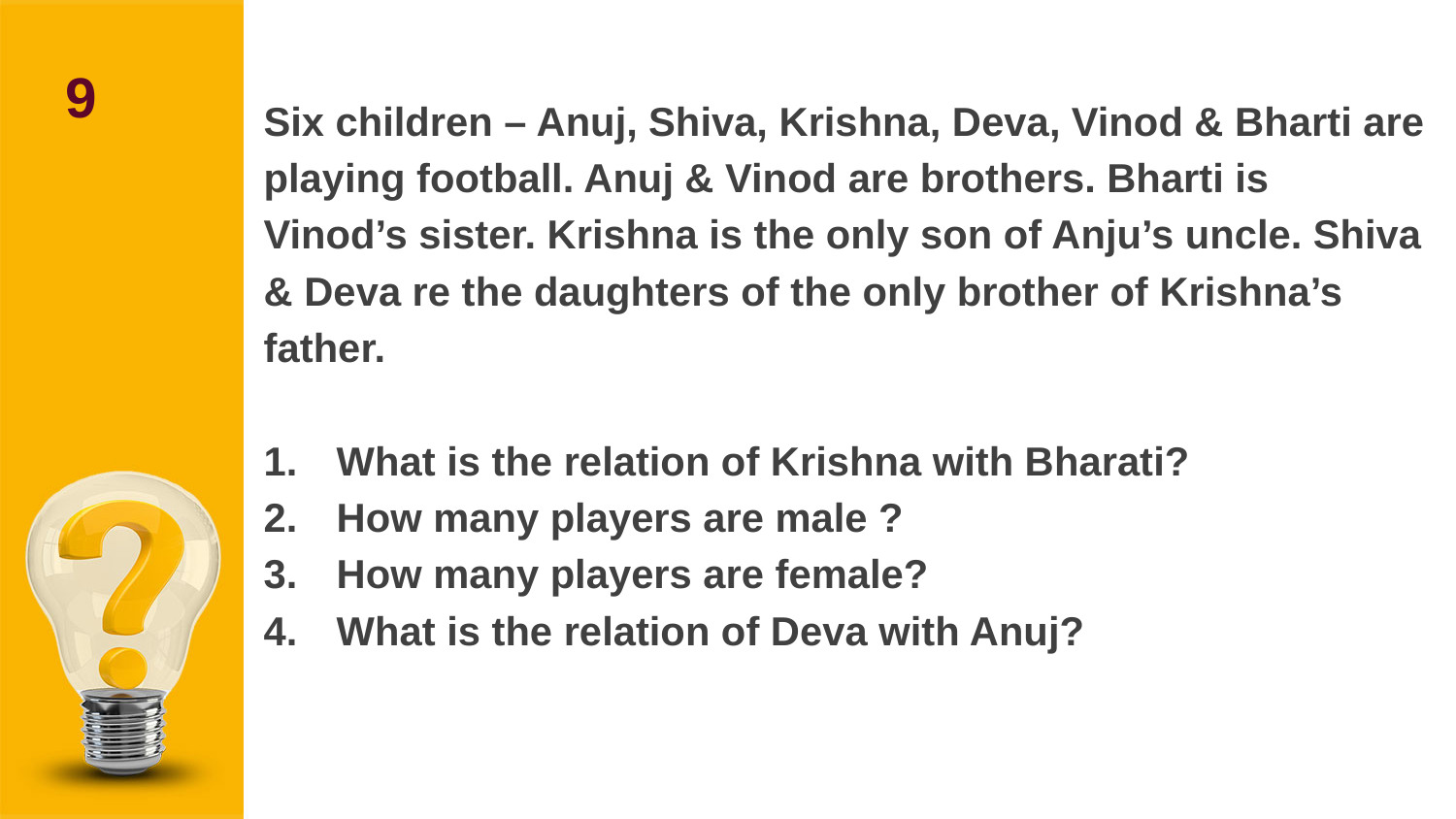

9
Six children – Anuj, Shiva, Krishna, Deva, Vinod & Bharti are
playing football. Anuj & Vinod are brothers. Bharti is
Vinod’s sister. Krishna is the only son of Anju’s uncle. Shiva
& Deva re the daughters of the only brother of Krishna’s
father.

What is the relation of Krishna with Bharati?
How many players are male ?
How many players are female?
What is the relation of Deva with Anuj?